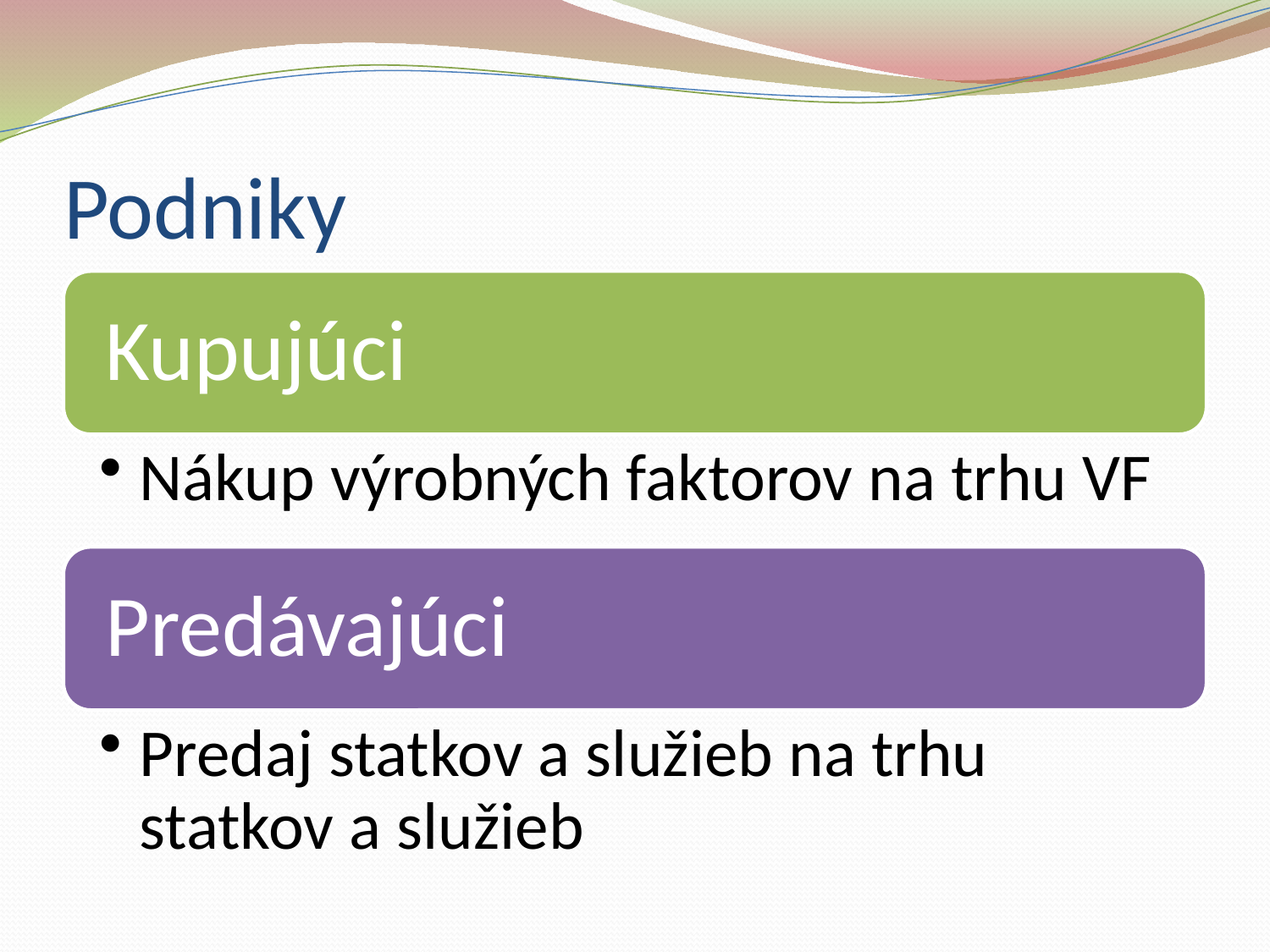

# Podniky
Kupujúci
Nákup výrobných faktorov na trhu VF
Predávajúci
Predaj statkov a služieb na trhu statkov a služieb